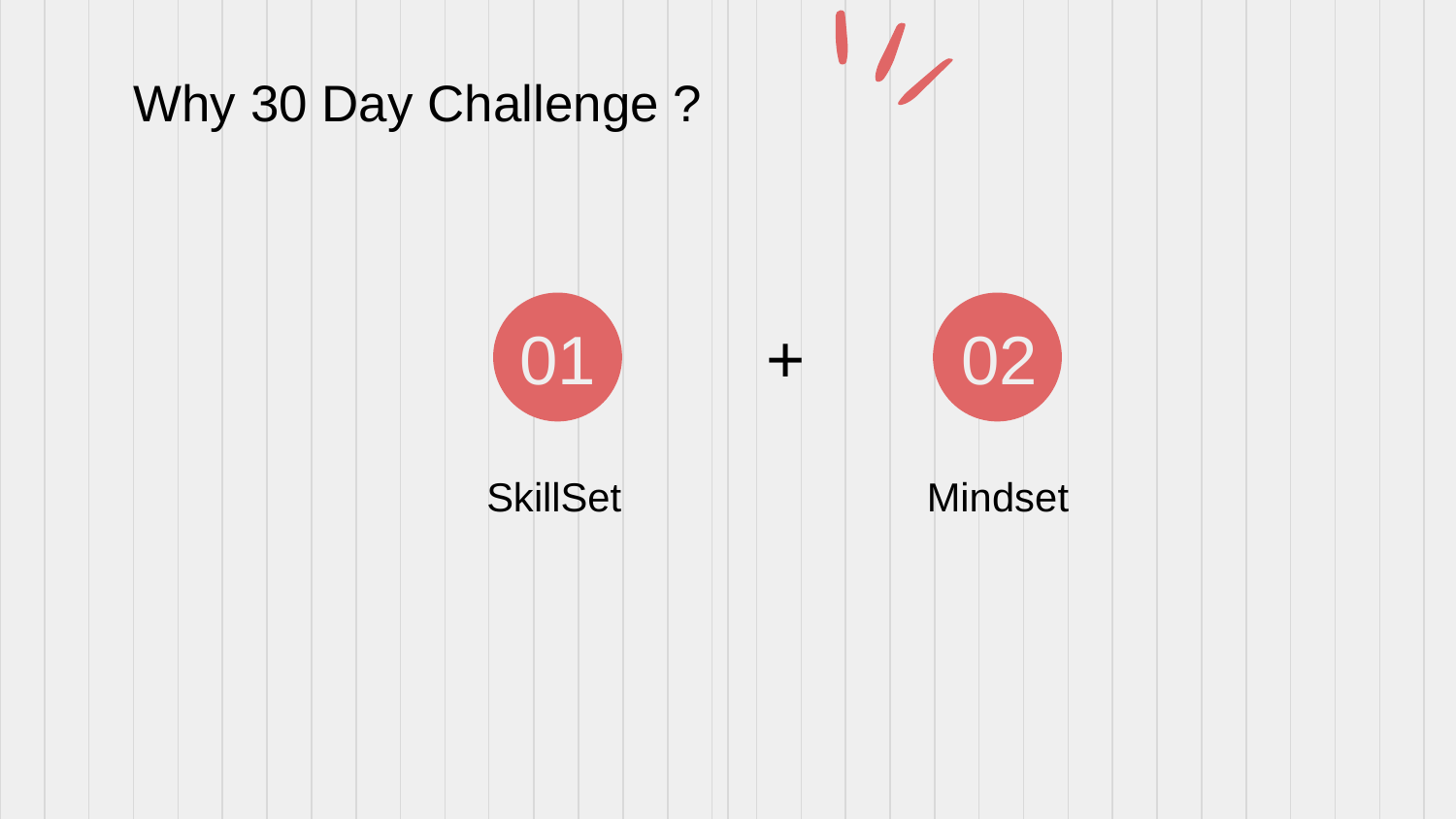

# Why 30 Day Challenge ?

+
01
02
SkillSet
Mindset